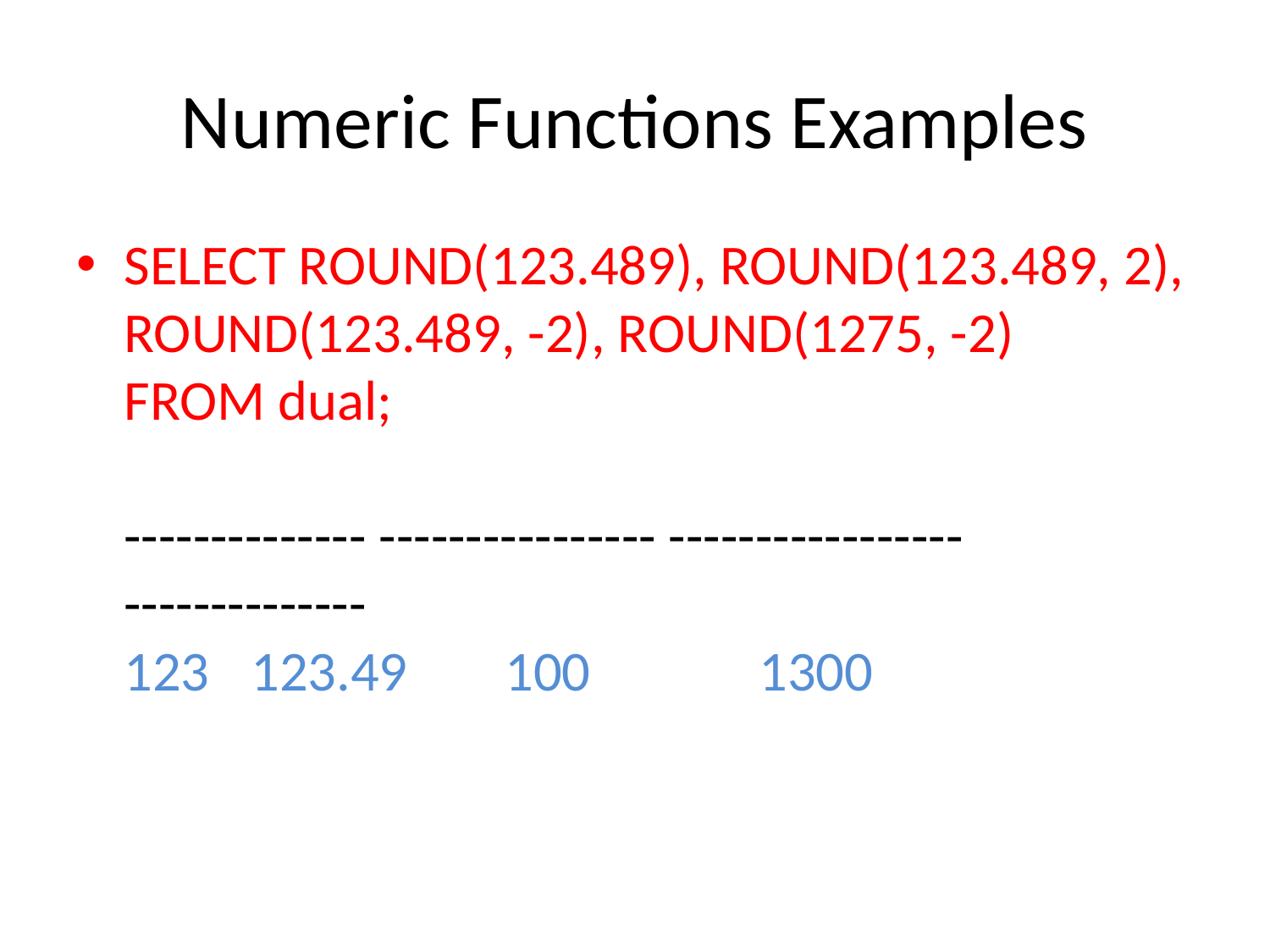

# Numeric Functions Examples
SELECT ROUND(123.489), ROUND(123.489, 2),
ROUND(123.489, -2), ROUND(1275, -2)
FROM dual;
-------------- ---------------- ----------------- --------------
123	123.49 	100 		1300